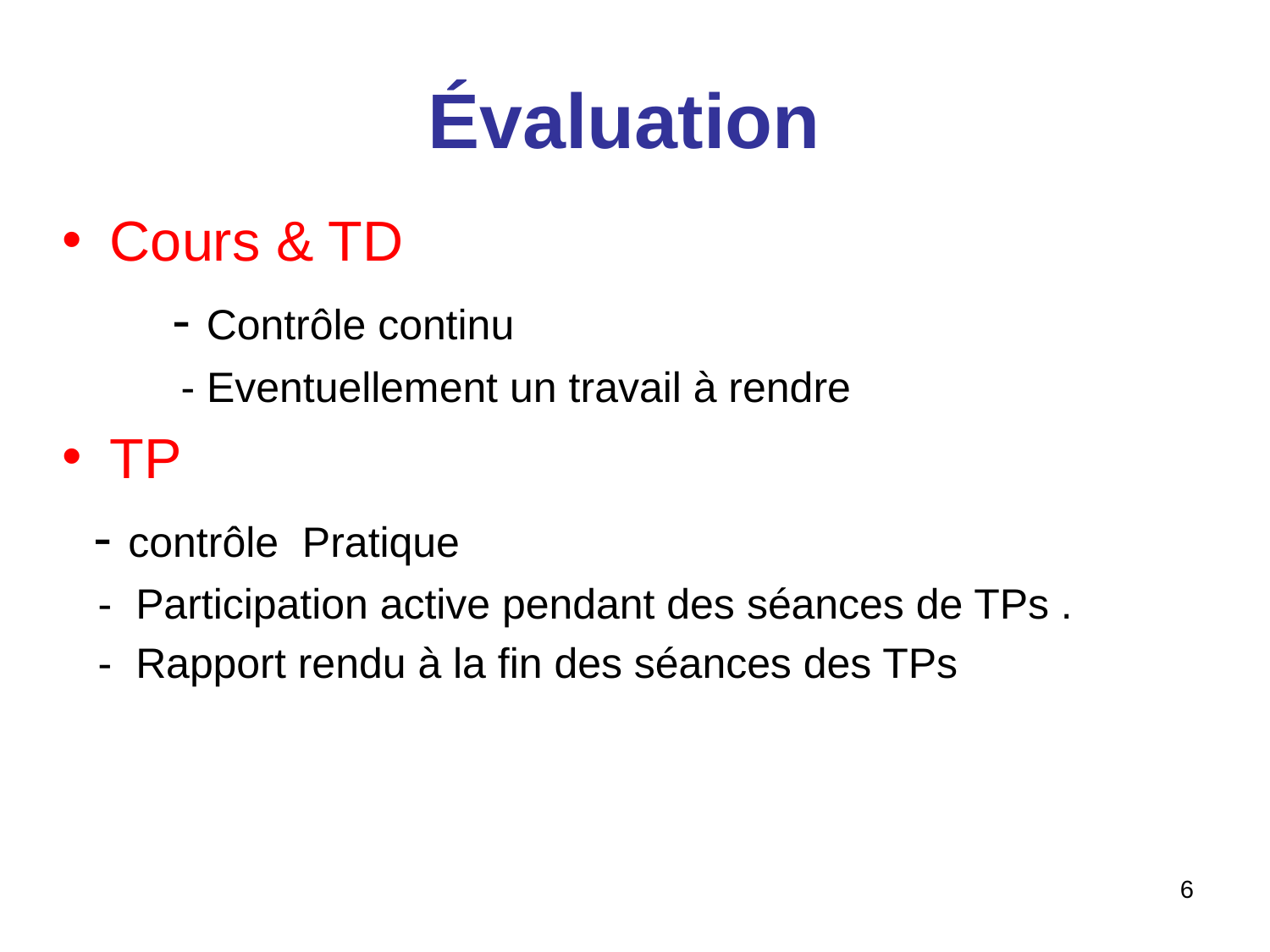

# Évaluation
Cours & TD
       - Contrôle continu
          - Eventuellement un travail à rendre
TP
  - contrôle  Pratique
   -  Participation active pendant des séances de TPs .
   -  Rapport rendu à la fin des séances des TPs
6